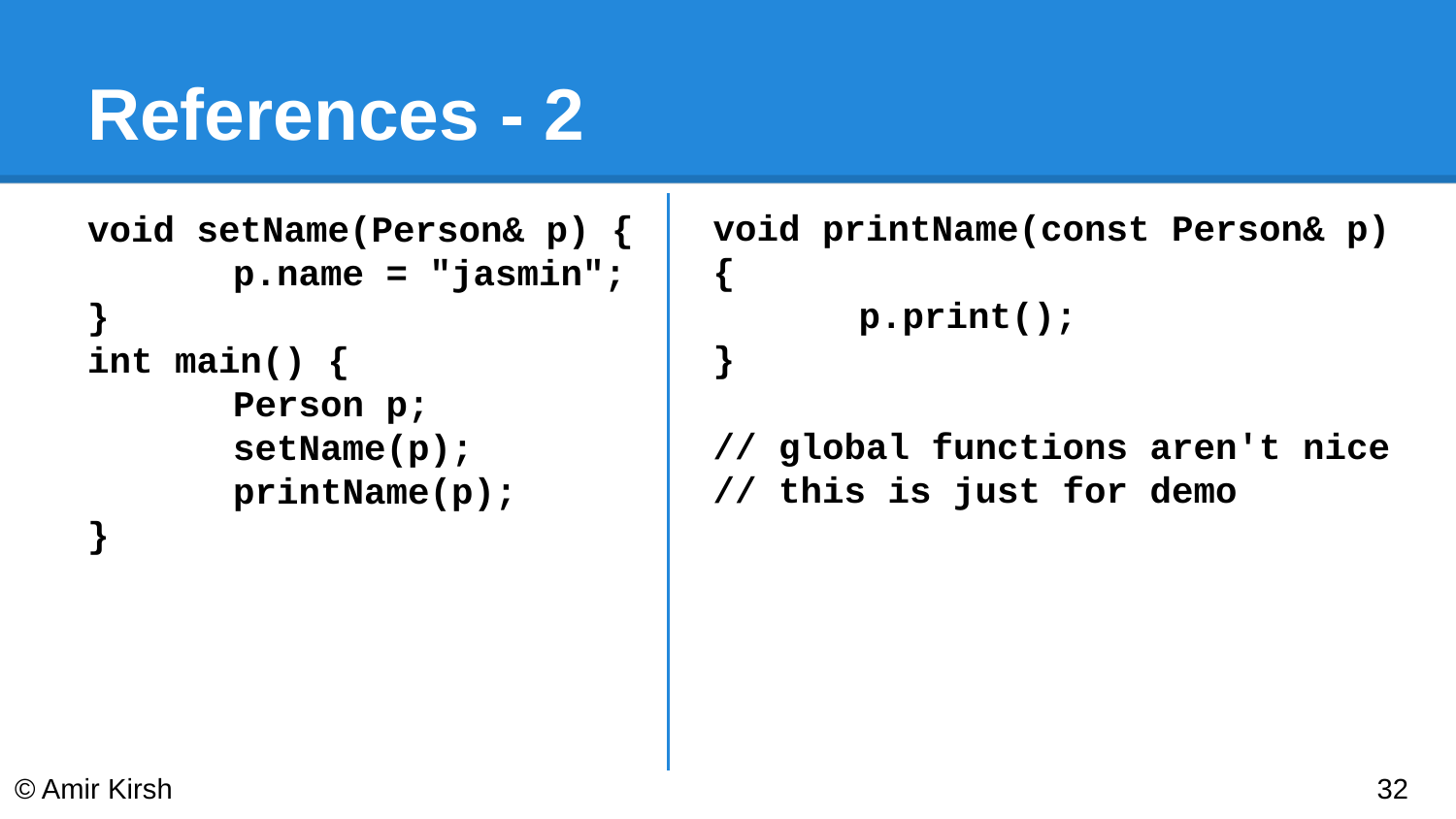

# References - 2
void printName(const Person& p) {
	p.print();
}

// global functions aren't nice
// this is just for demo
void setName(Person& p) {
	p.name = "jasmin";
}
int main() {
	Person p;
	setName(p);
	printName(p);
}
© Amir Kirsh
32